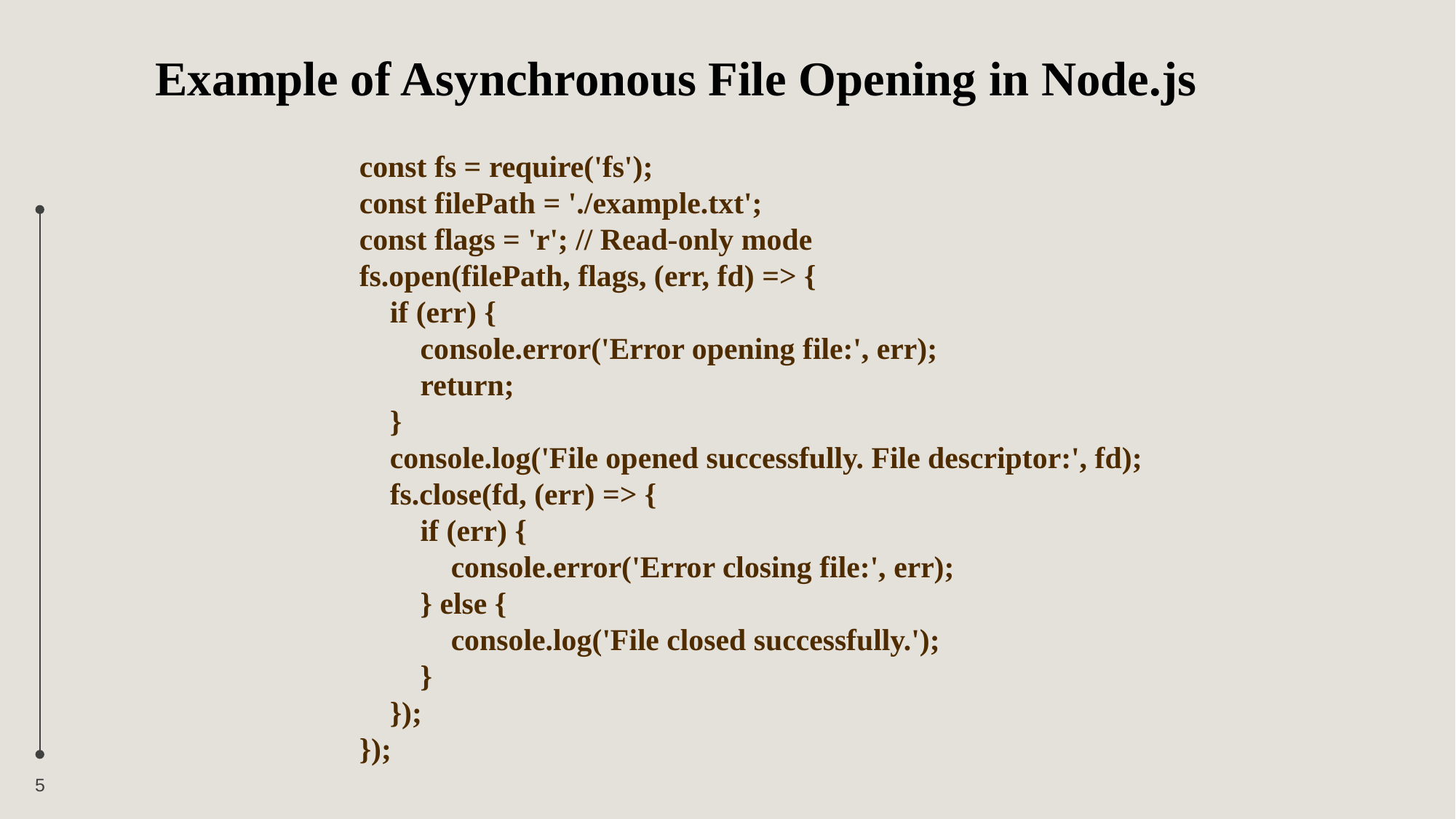

Example of Asynchronous File Opening in Node.js
const fs = require('fs');
const filePath = './example.txt';
const flags = 'r'; // Read-only mode
fs.open(filePath, flags, (err, fd) => {
    if (err) {
        console.error('Error opening file:', err);
        return;
    }
    console.log('File opened successfully. File descriptor:', fd);
    fs.close(fd, (err) => {
        if (err) {
            console.error('Error closing file:', err);
        } else {
            console.log('File closed successfully.');
        }
    });
});
5